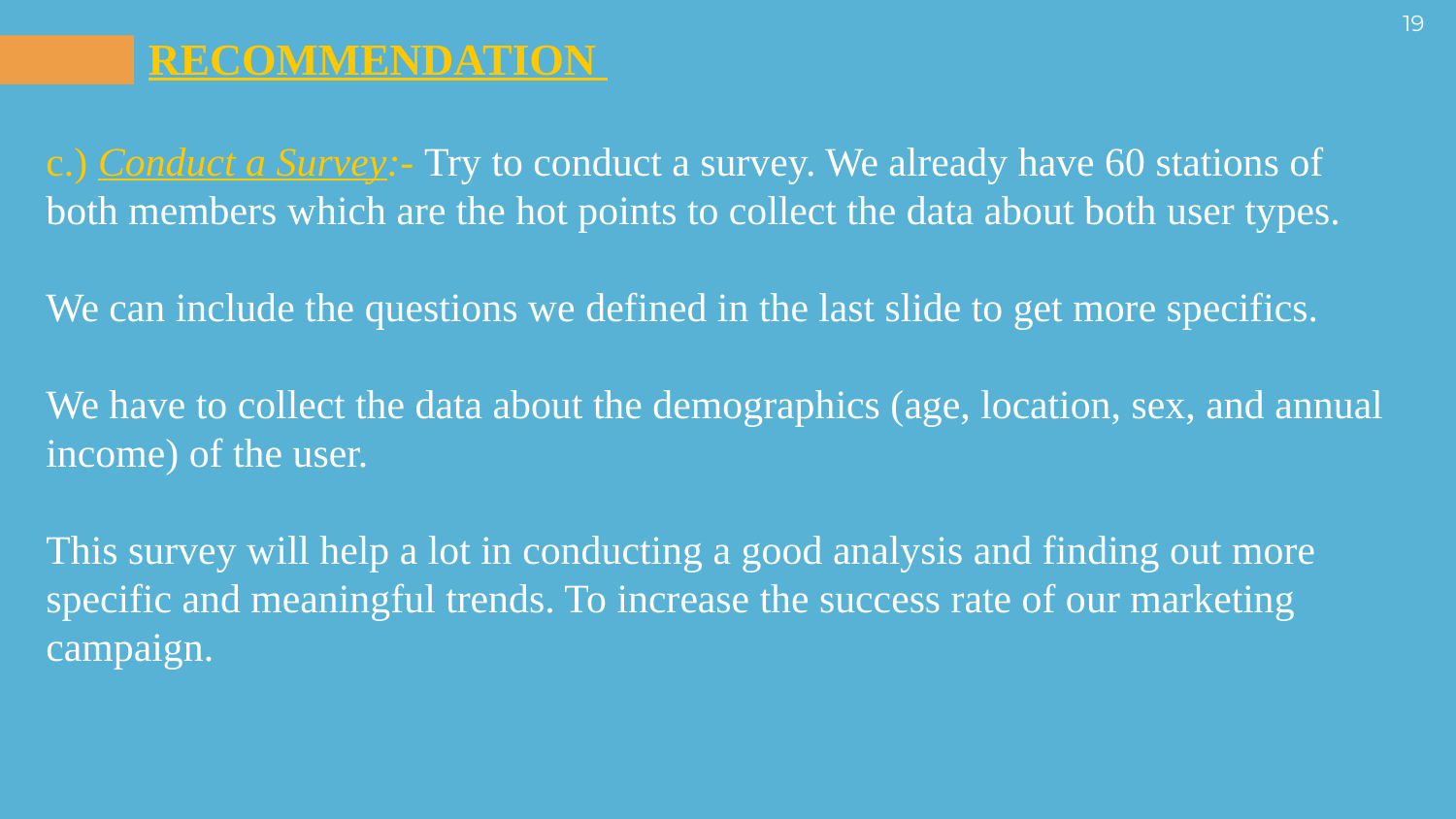

19
RECOMMENDATION

c.) Conduct a Survey:- Try to conduct a survey. We already have 60 stations of both members which are the hot points to collect the data about both user types.

We can include the questions we defined in the last slide to get more specifics.

We have to collect the data about the demographics (age, location, sex, and annual income) of the user.

This survey will help a lot in conducting a good analysis and finding out more specific and meaningful trends. To increase the success rate of our marketing campaign.